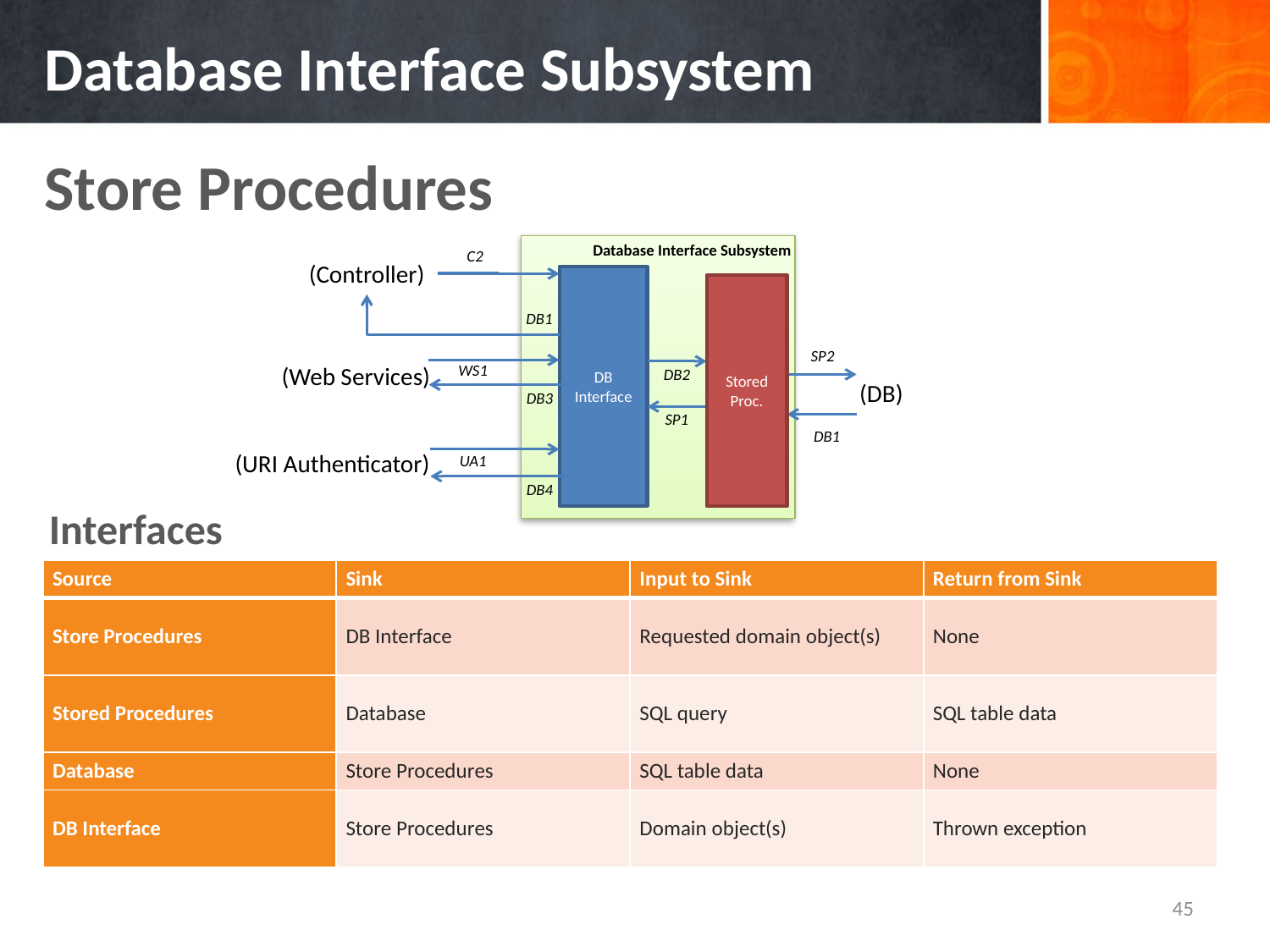

# Database Interface Subsystem
Store Procedures

Database Interface Subsystem

C2
(Controller)
DB Interface
Stored Proc.
DB1
SP2
(Web Services)
WS1
DB2
(DB)
DB3
SP1
DB1
(URI Authenticator)
UA1
DB4
Interfaces
| Source | Sink | Input to Sink | Return from Sink |
| --- | --- | --- | --- |
| Store Procedures | DB Interface | Requested domain object(s) | None |
| Stored Procedures | Database | SQL query | SQL table data |
| Source | Sink | Input to Sink | Return from Sink |
| --- | --- | --- | --- |
| Store Procedures | DB Interface | Requested domain object(s) | None |
| Stored Procedures | Database | SQL query | SQL table data |
| Database | Store Procedures | SQL table data | None |
| DB Interface | Store Procedures | Domain object(s) | Thrown exception |
45